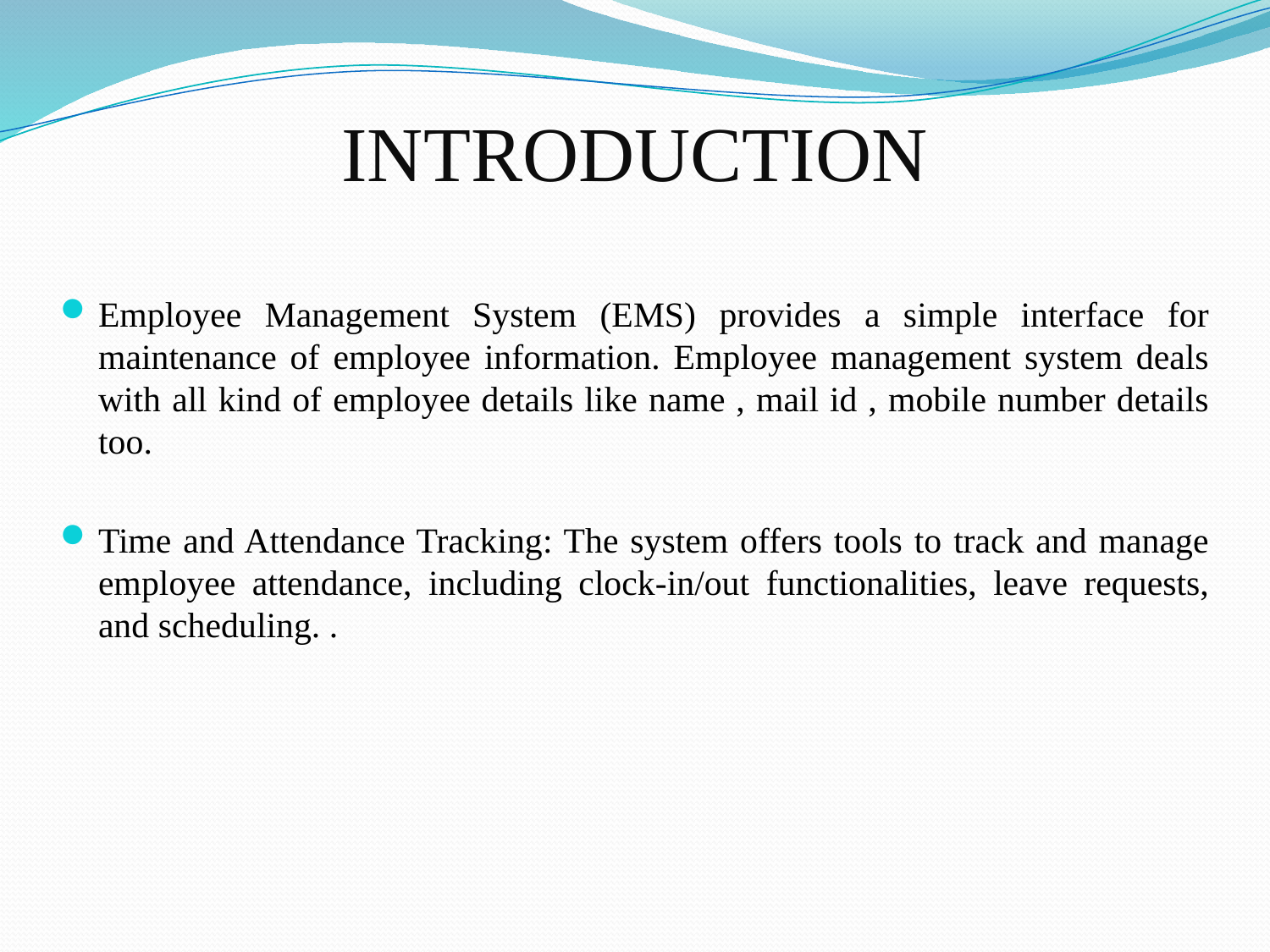

# INTRODUCTION
Employee Management System (EMS) provides a simple interface for maintenance of employee information. Employee management system deals with all kind of employee details like name , mail id , mobile number details too.

Time and Attendance Tracking: The system offers tools to track and manage employee attendance, including clock-in/out functionalities, leave requests, and scheduling. .